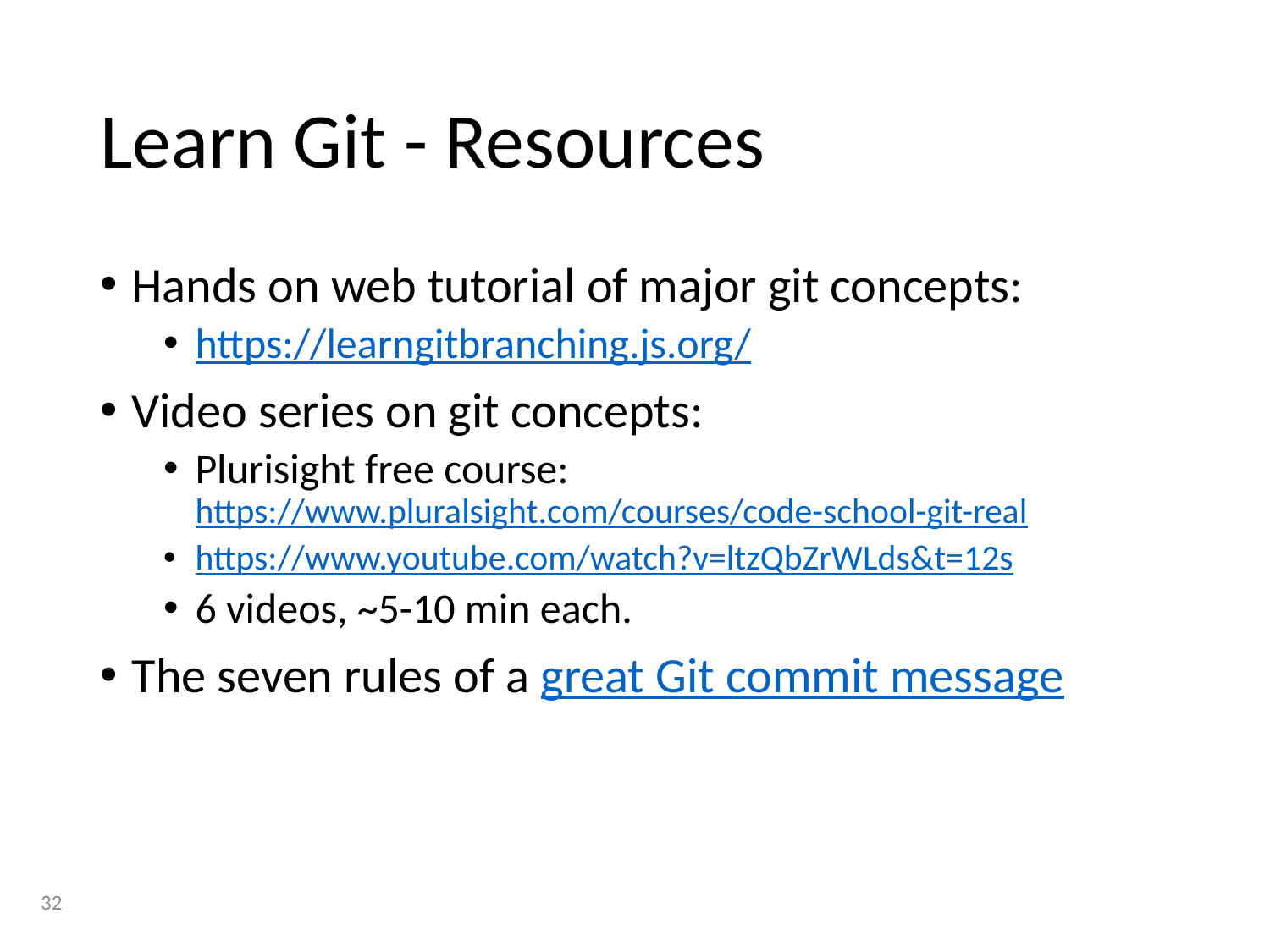

# Learn Git - Resources
Hands on web tutorial of major git concepts:
https://learngitbranching.js.org/
Video series on git concepts:
Plurisight free course: https://www.pluralsight.com/courses/code-school-git-real
https://www.youtube.com/watch?v=ltzQbZrWLds&t=12s
6 videos, ~5-10 min each.
The seven rules of a great Git commit message
32